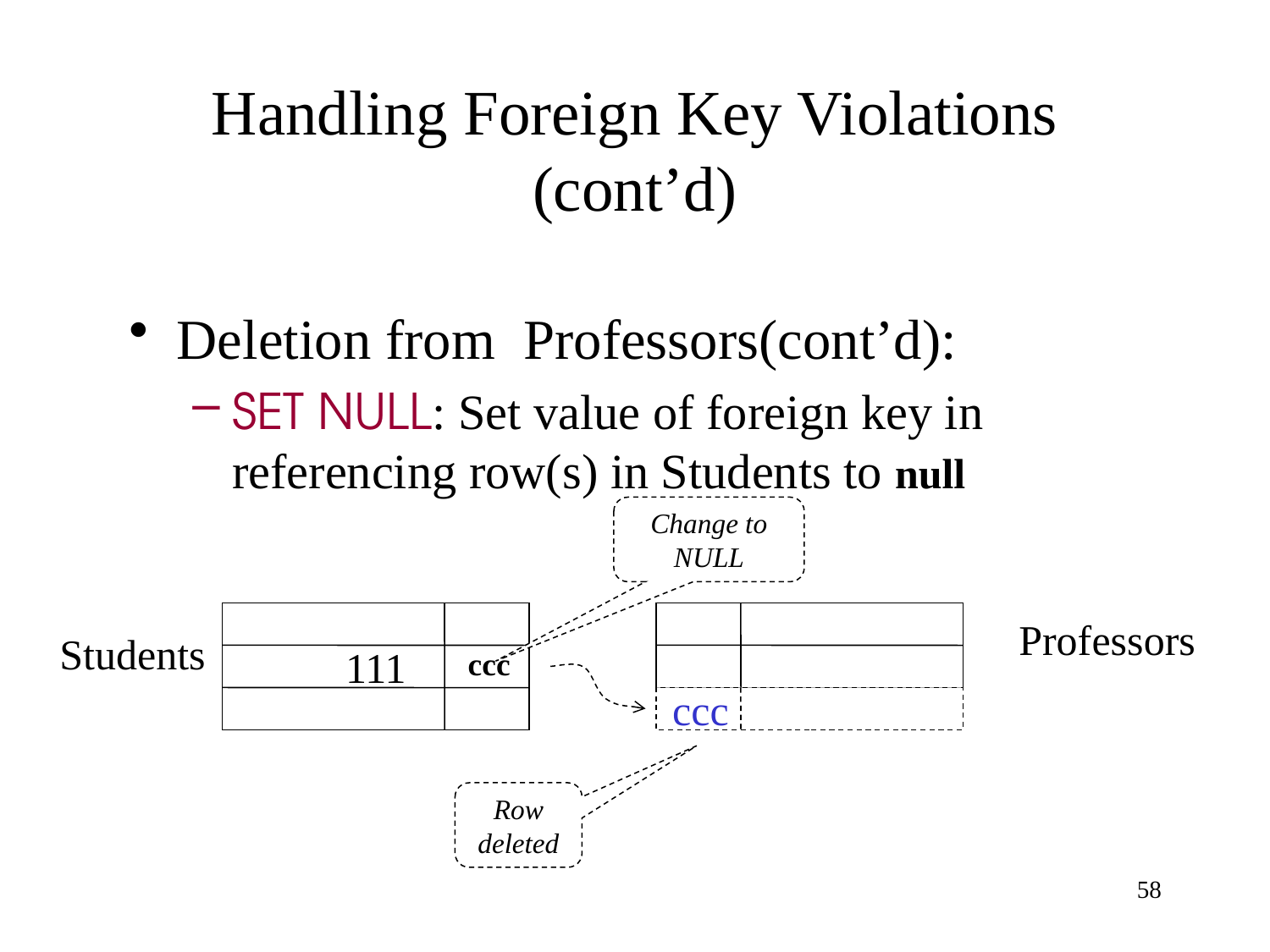

# Handling Foreign Key Violations (cont’d)
Deletion from  Professors(cont’d):
SET NULL: Set value of foreign key in referencing row(s) in Students to null

Change to NULL

111

Professors
Students
ccc

ccc

Row deleted
58